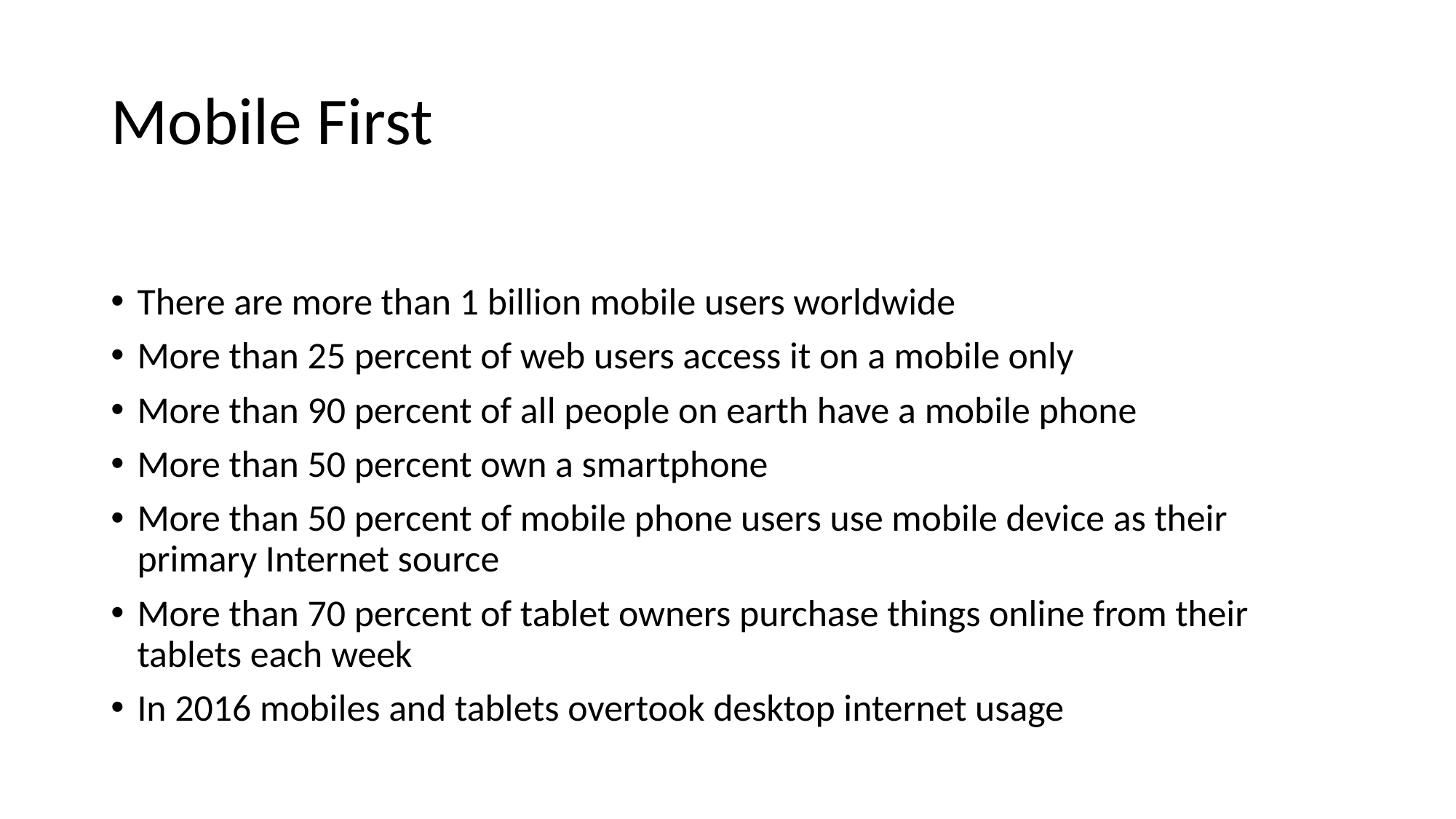

# Mobile First

There are more than 1 billion mobile users worldwide
More than 25 percent of web users access it on a mobile only
More than 90 percent of all people on earth have a mobile phone
More than 50 percent own a smartphone
More than 50 percent of mobile phone users use mobile device as their primary Internet source
More than 70 percent of tablet owners purchase things online from their tablets each week
In 2016 mobiles and tablets overtook desktop internet usage